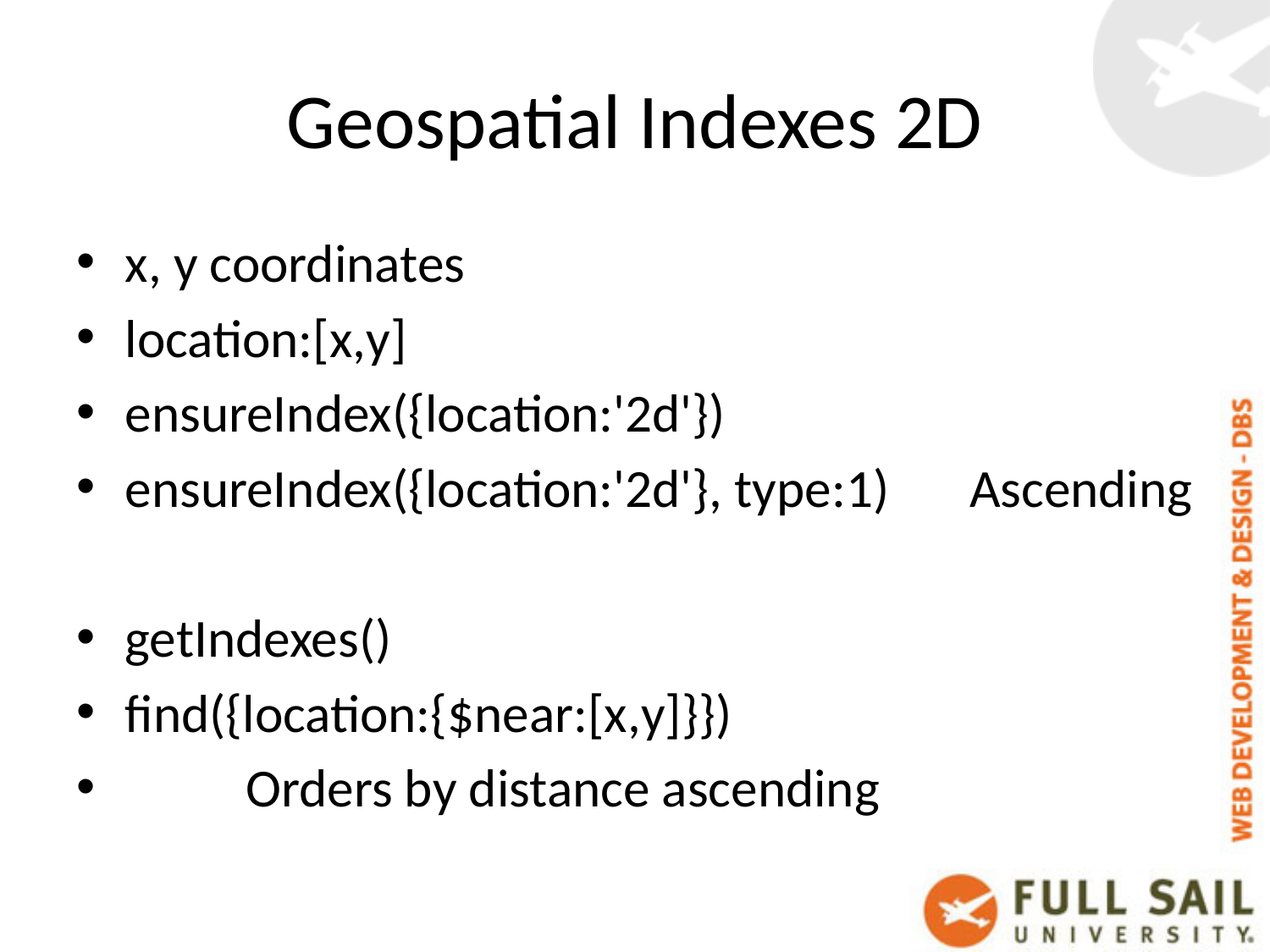

# Geospatial Indexes 2D
x, y coordinates
location:[x,y]
ensureIndex({location:'2d'})
ensureIndex({location:'2d'}, type:1)	Ascending

getIndexes()
find({location:{$near:[x,y]}})
	Orders by distance ascending